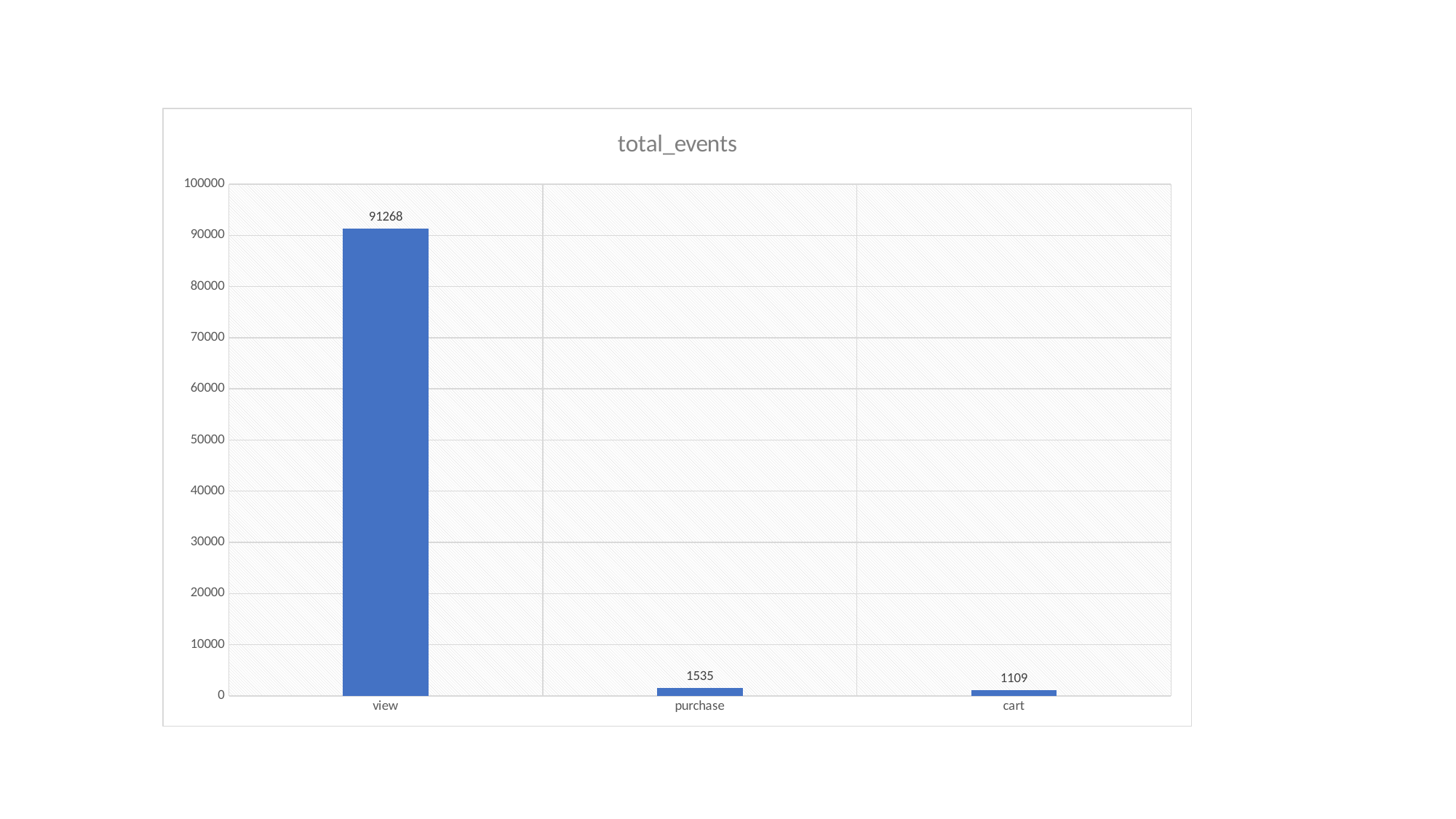

### Chart:

| Category | total_events |
|---|---|
| view | 91268.0 |
| purchase | 1535.0 |
| cart | 1109.0 |